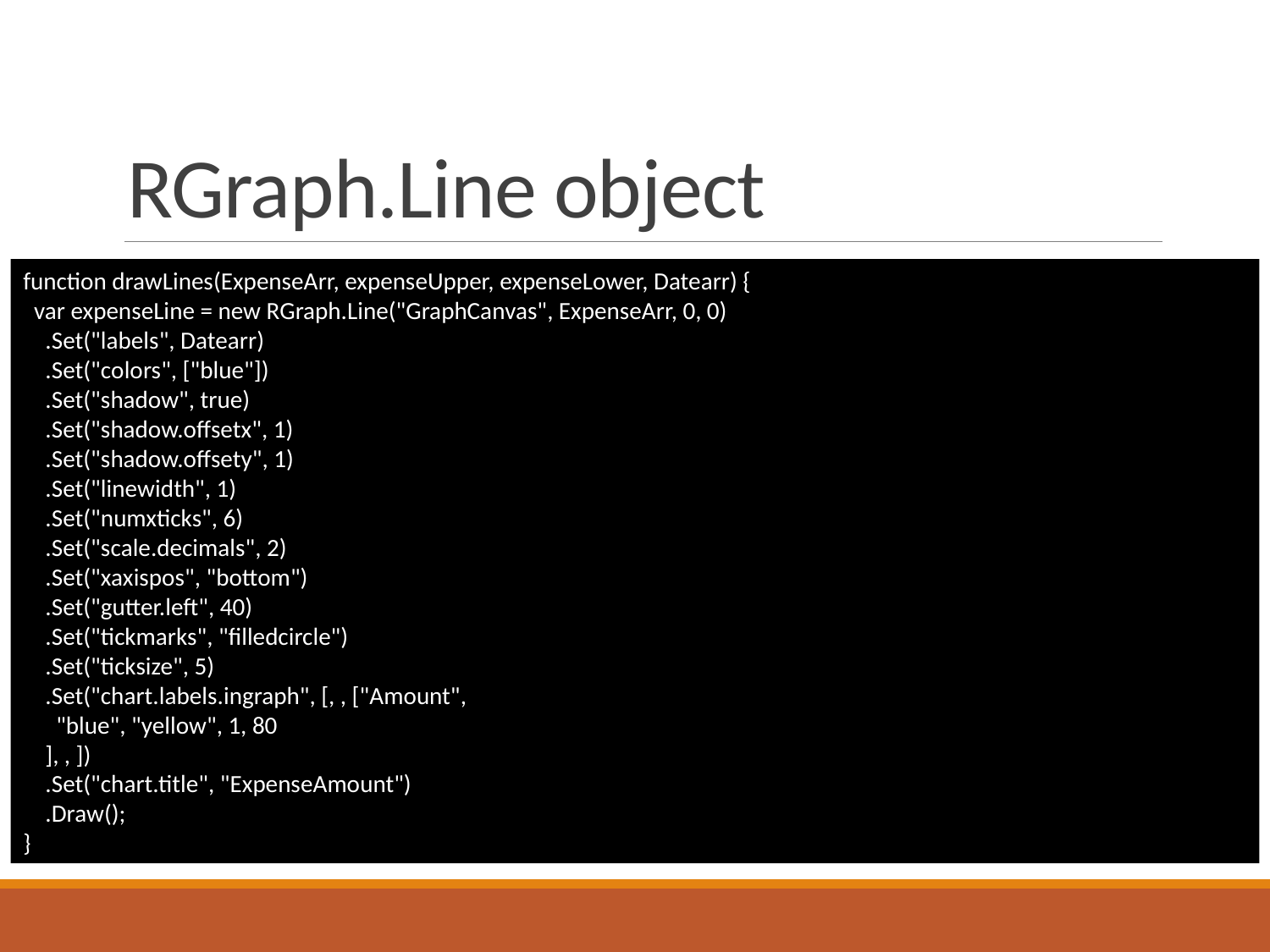

# RGraph.Line object

function drawLines(ExpenseArr, expenseUpper, expenseLower, Datearr) {
  var expenseLine = new RGraph.Line("GraphCanvas", ExpenseArr, 0, 0)
    .Set("labels", Datearr)
    .Set("colors", ["blue"])
    .Set("shadow", true)
    .Set("shadow.offsetx", 1)
    .Set("shadow.offsety", 1)
    .Set("linewidth", 1)
    .Set("numxticks", 6)
    .Set("scale.decimals", 2)
    .Set("xaxispos", "bottom")
    .Set("gutter.left", 40)
    .Set("tickmarks", "filledcircle")
    .Set("ticksize", 5)
    .Set("chart.labels.ingraph", [, , ["Amount",
      "blue", "yellow", 1, 80
    ], , ])
    .Set("chart.title", "ExpenseAmount")
    .Draw();
}